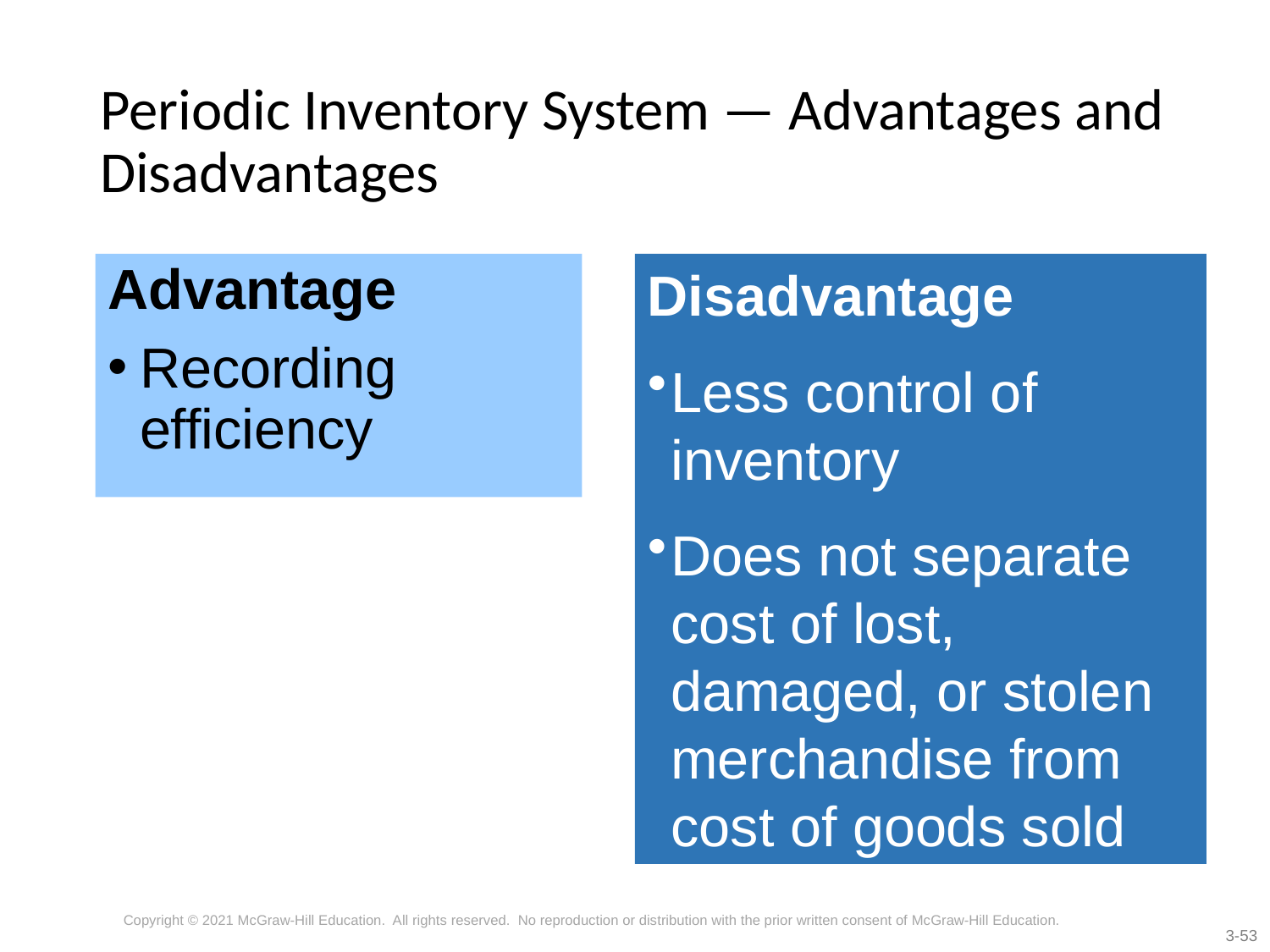

# Periodic Inventory System — Advantages and Disadvantages
Advantage
Recording efficiency
Disadvantage
Less control of inventory
Does not separate cost of lost, damaged, or stolen merchandise from cost of goods sold